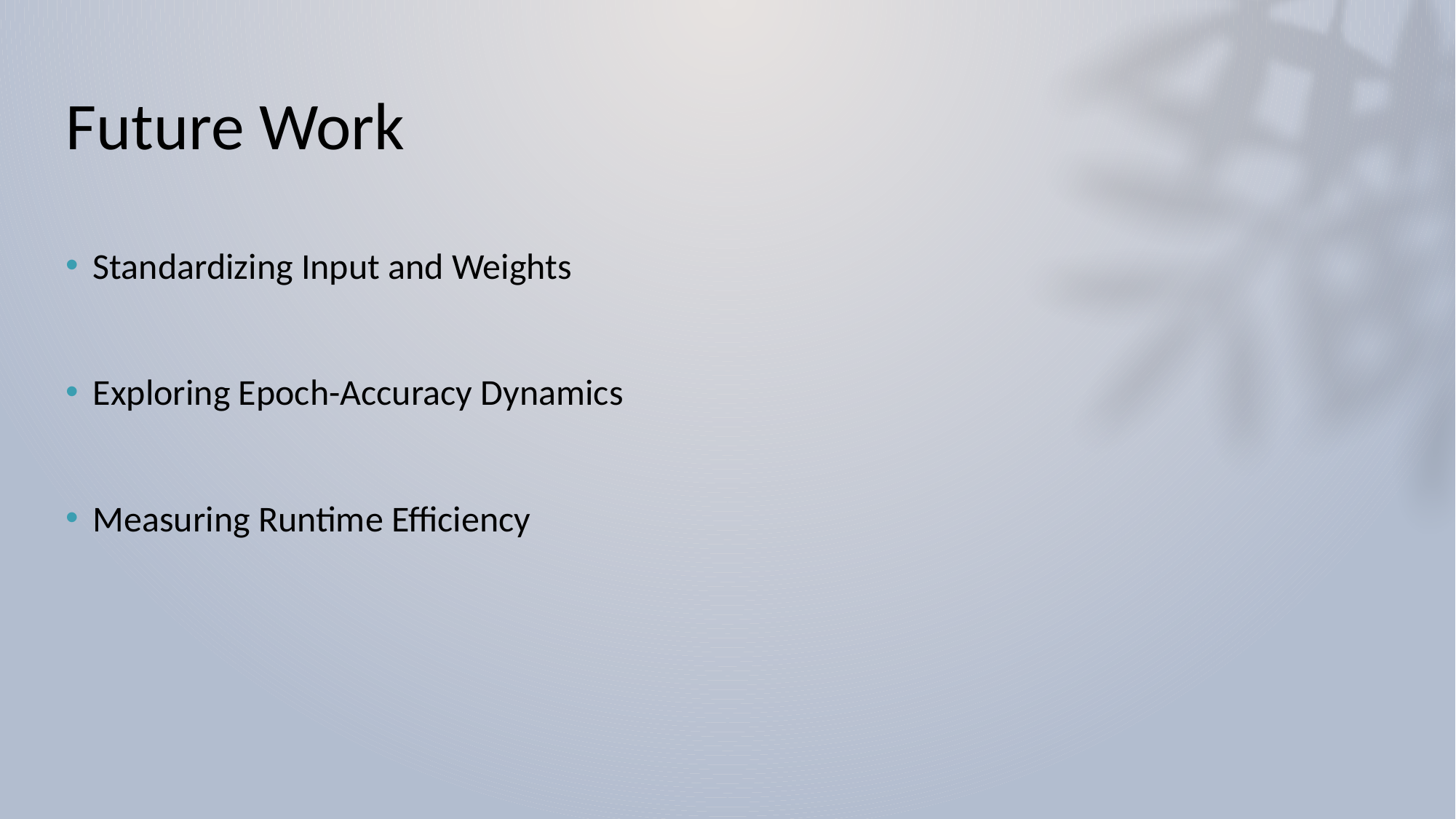

# Future Work
Standardizing Input and Weights

Exploring Epoch-Accuracy Dynamics

Measuring Runtime Efficiency